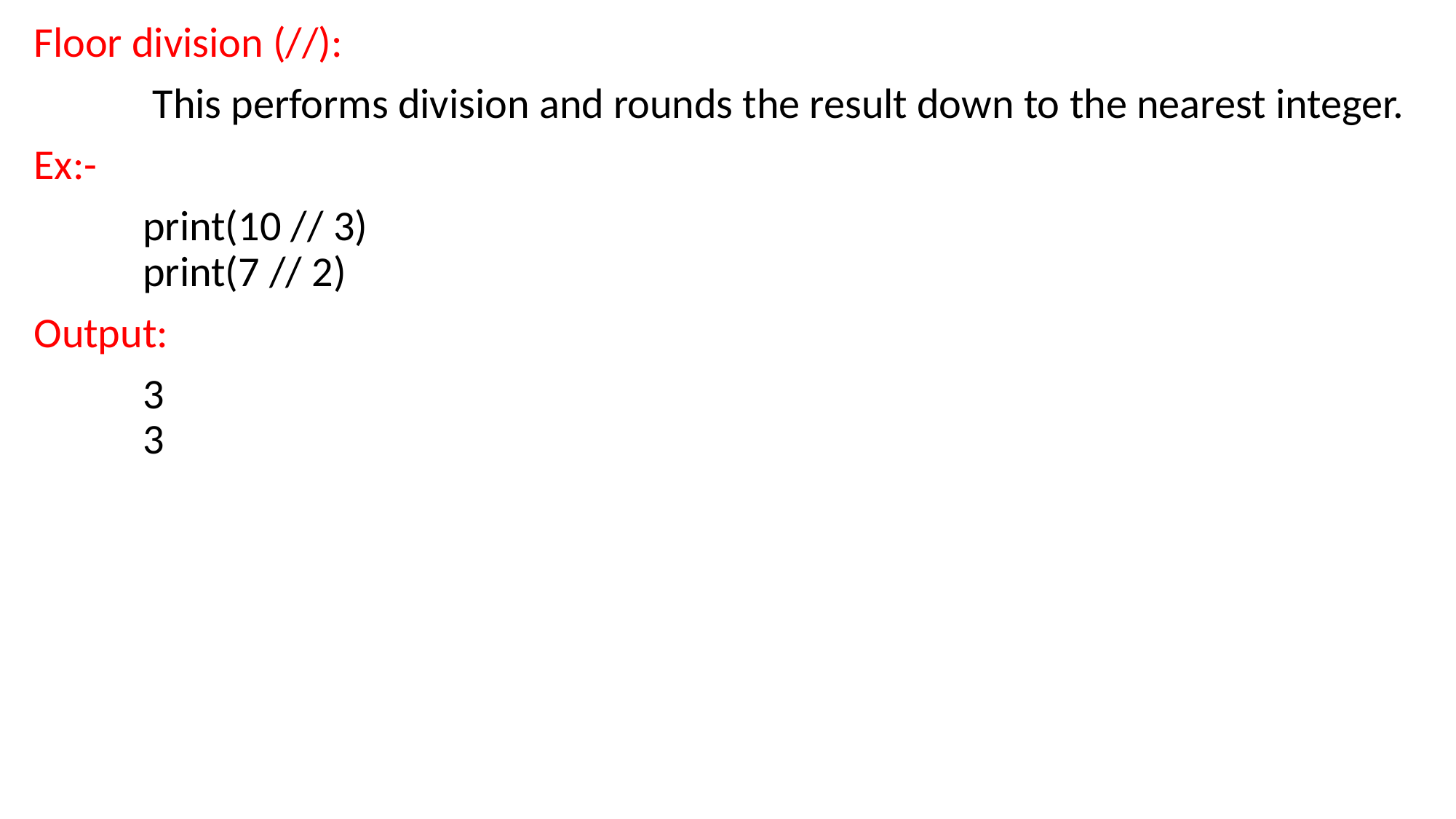

Floor division (//):
	 This performs division and rounds the result down to the nearest integer.
Ex:-
	print(10 // 3)
	print(7 // 2)
Output:
	3
	3